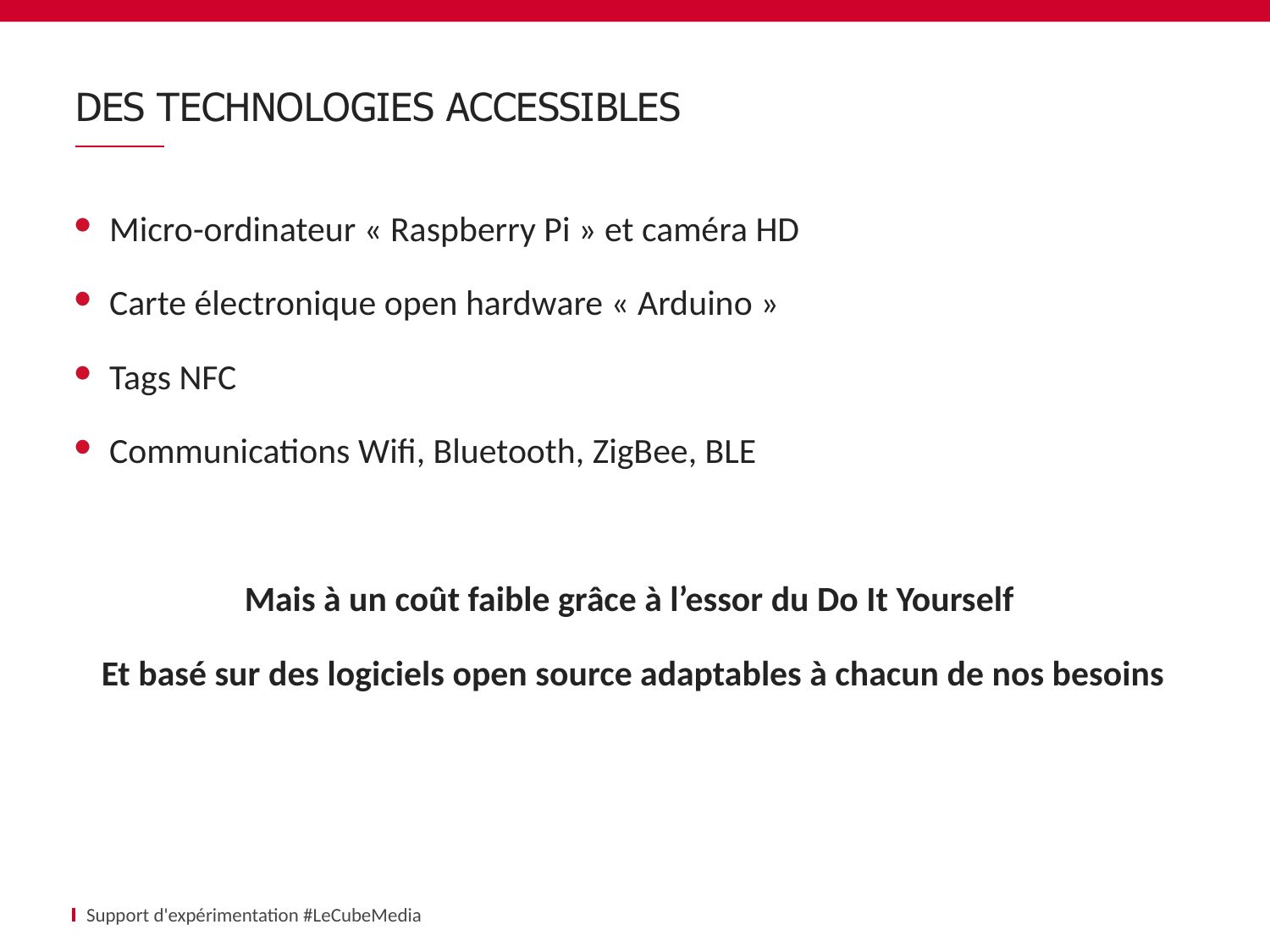

# Des technologies accessibles
Micro-ordinateur « Raspberry Pi » et caméra HD
Carte électronique open hardware « Arduino »
Tags NFC
Communications Wifi, Bluetooth, ZigBee, BLE

Mais à un coût faible grâce à l’essor du Do It Yourself
Et basé sur des logiciels open source adaptables à chacun de nos besoins
Support d'expérimentation #LeCubeMedia